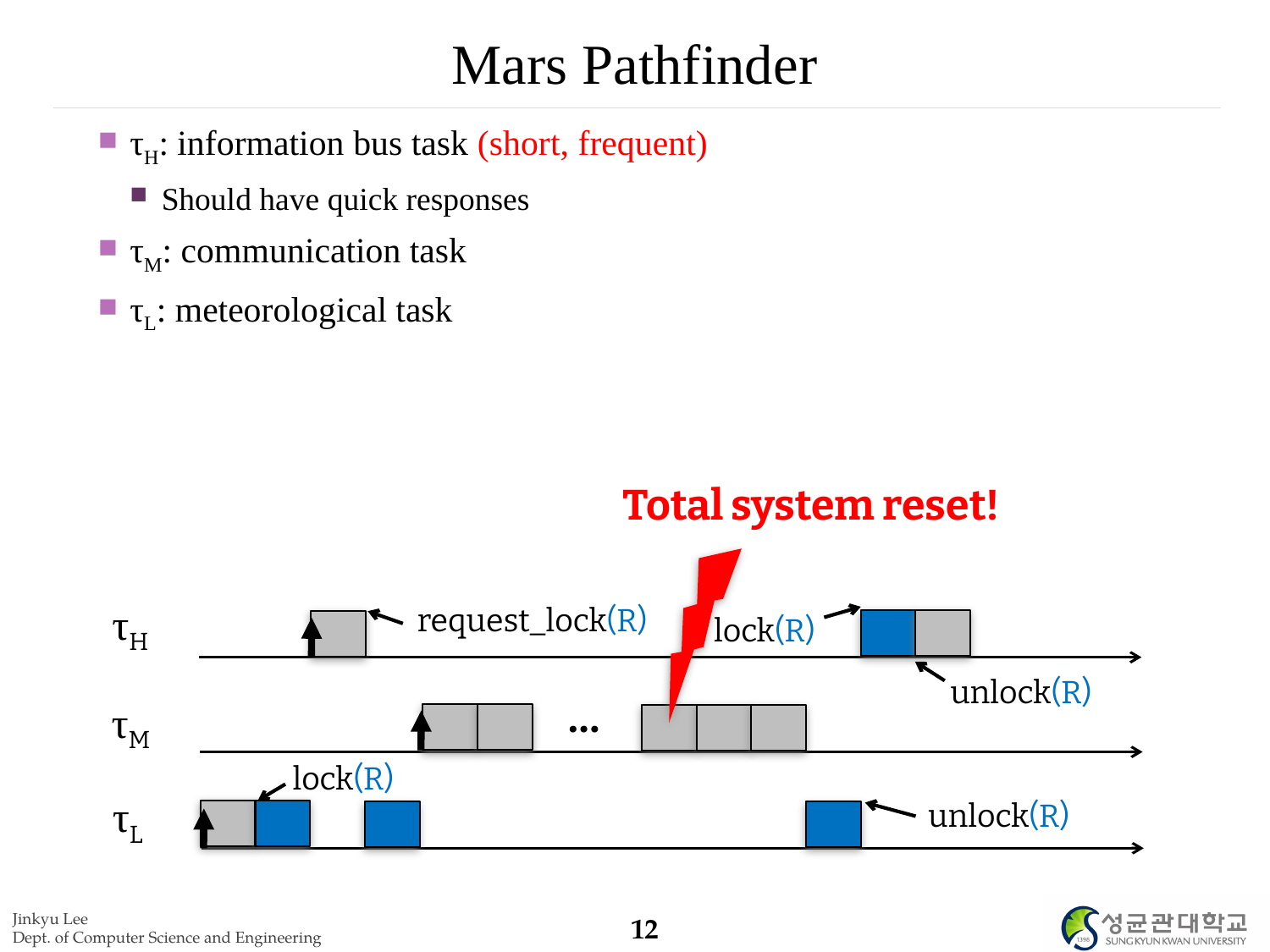

# Mars Pathfinder
τH: information bus task (short, frequent)
Should have quick responses
τM: communication task
τL: meteorological task

Total system reset!

τH
request_lock(R)
lock(R)

unlock(R)
…
τM

lock(R)
τL
unlock(R)